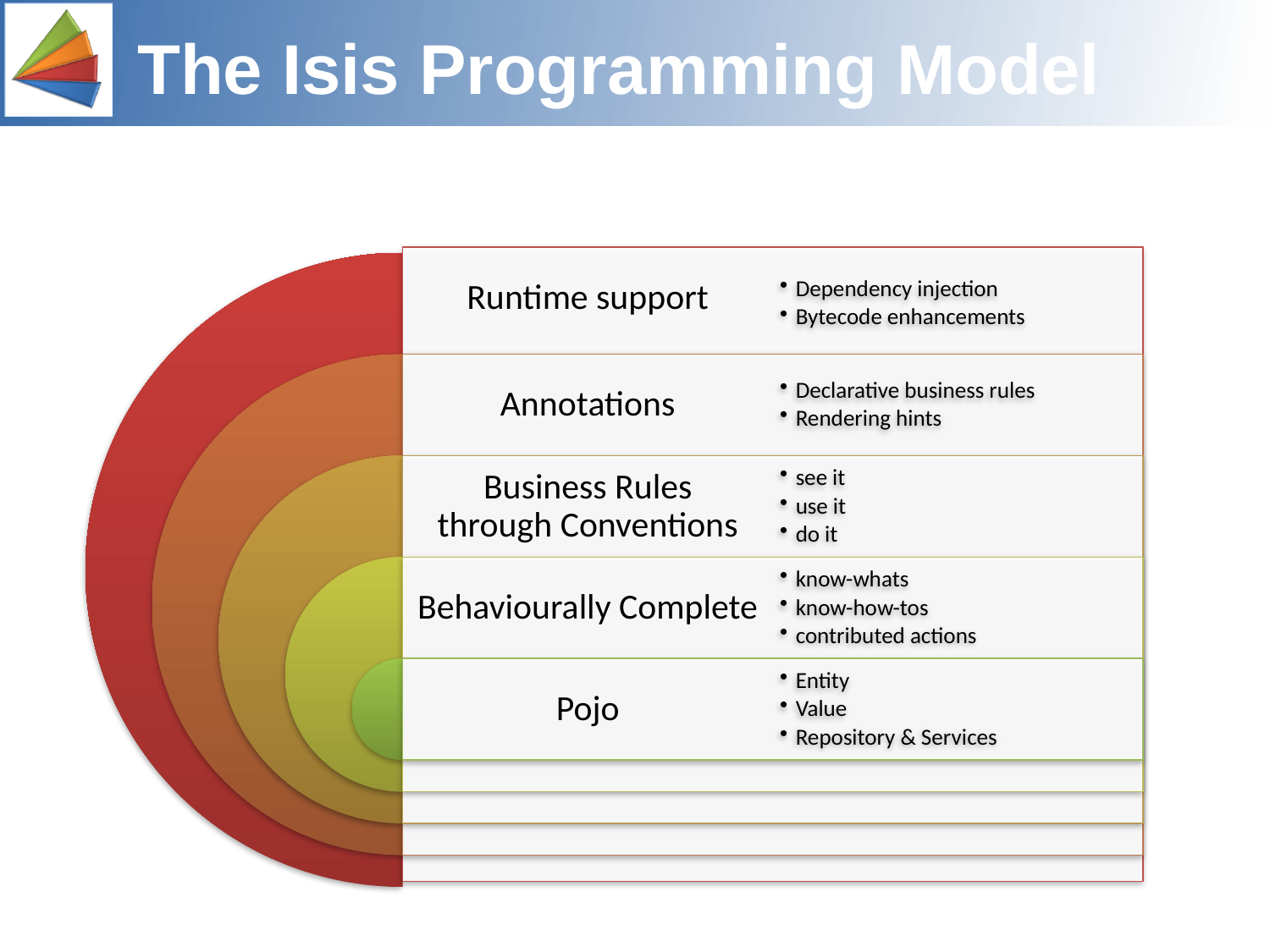

# The Isis Programming Model
Runtime support
Annotations
Business Rules
through Conventions
Behaviourally Complete
Pojo
Dependency injection
Bytecode enhancements
Declarative business rules
Rendering hints
see it
use it
do it
know-whats
know-how-tos
contributed actions
Entity
Value
Repository & Services